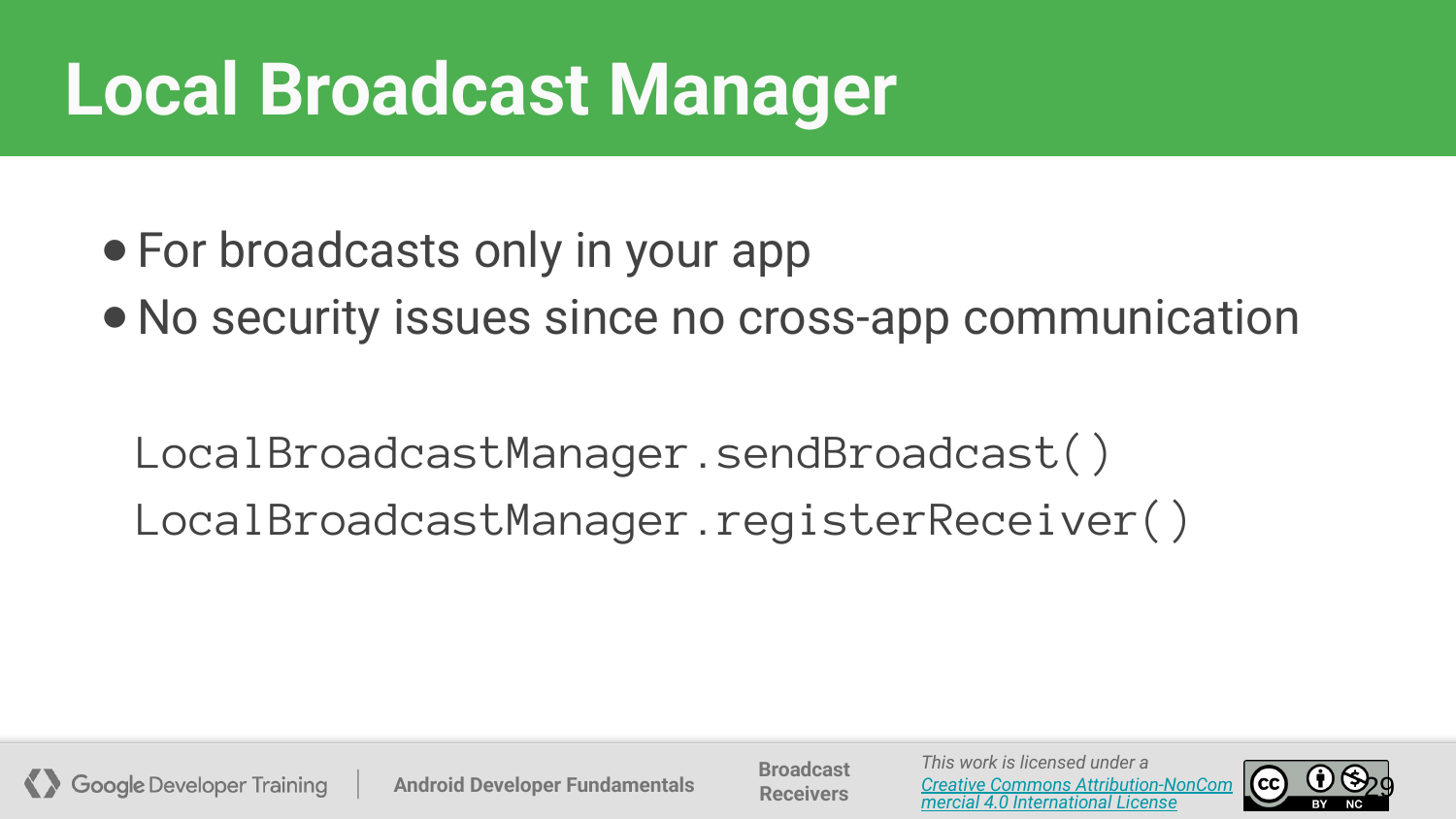

# Local Broadcast Manager
For broadcasts only in your app
No security issues since no cross-app communication

LocalBroadcastManager.sendBroadcast()
LocalBroadcastManager.registerReceiver()
29